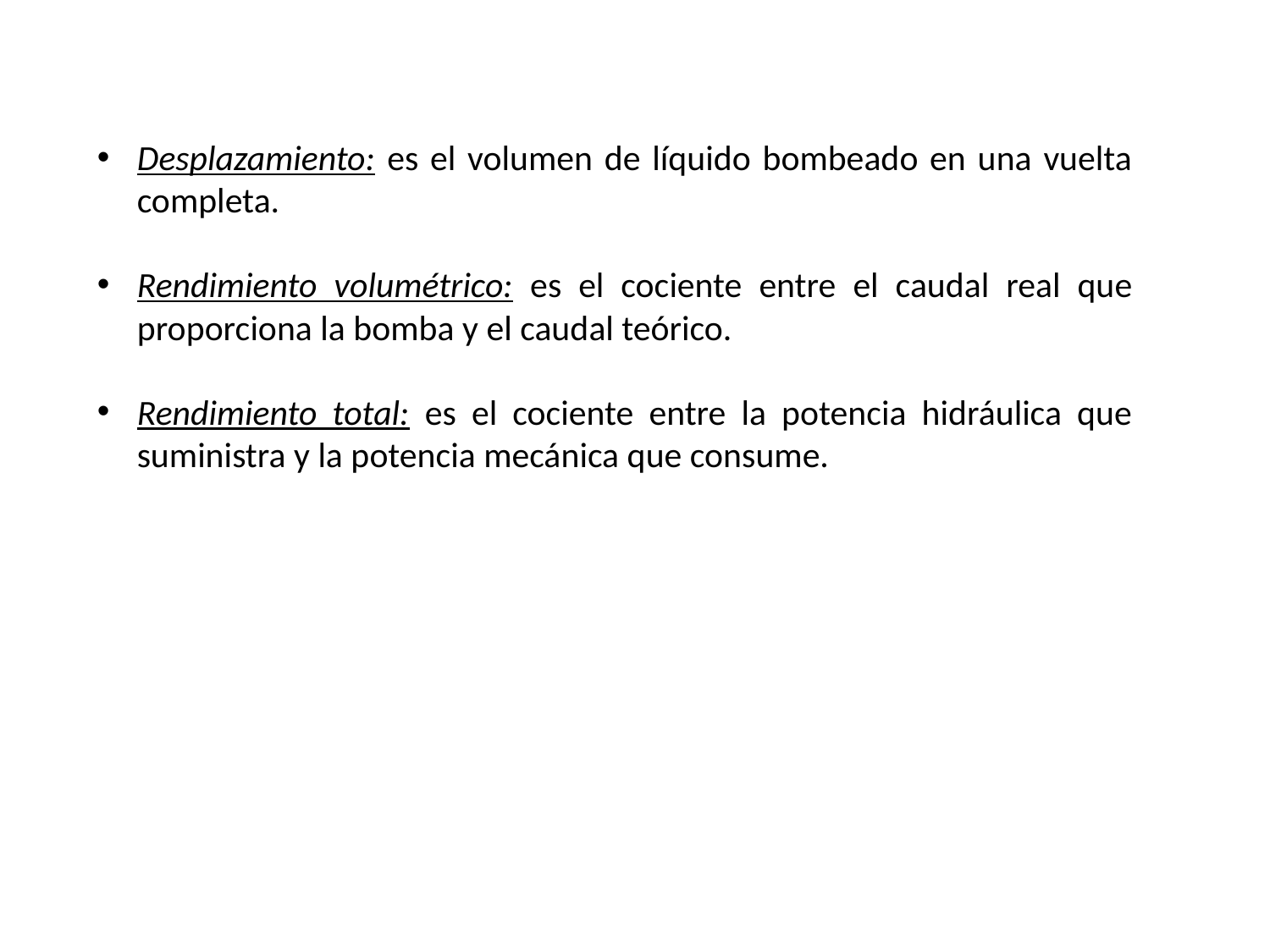

Desplazamiento: es el volumen de líquido bombeado en una vuelta completa.

Rendimiento volumétrico: es el cociente entre el caudal real que proporciona la bomba y el caudal teórico.

Rendimiento total: es el cociente entre la potencia hidráulica que suministra y la potencia mecánica que consume.